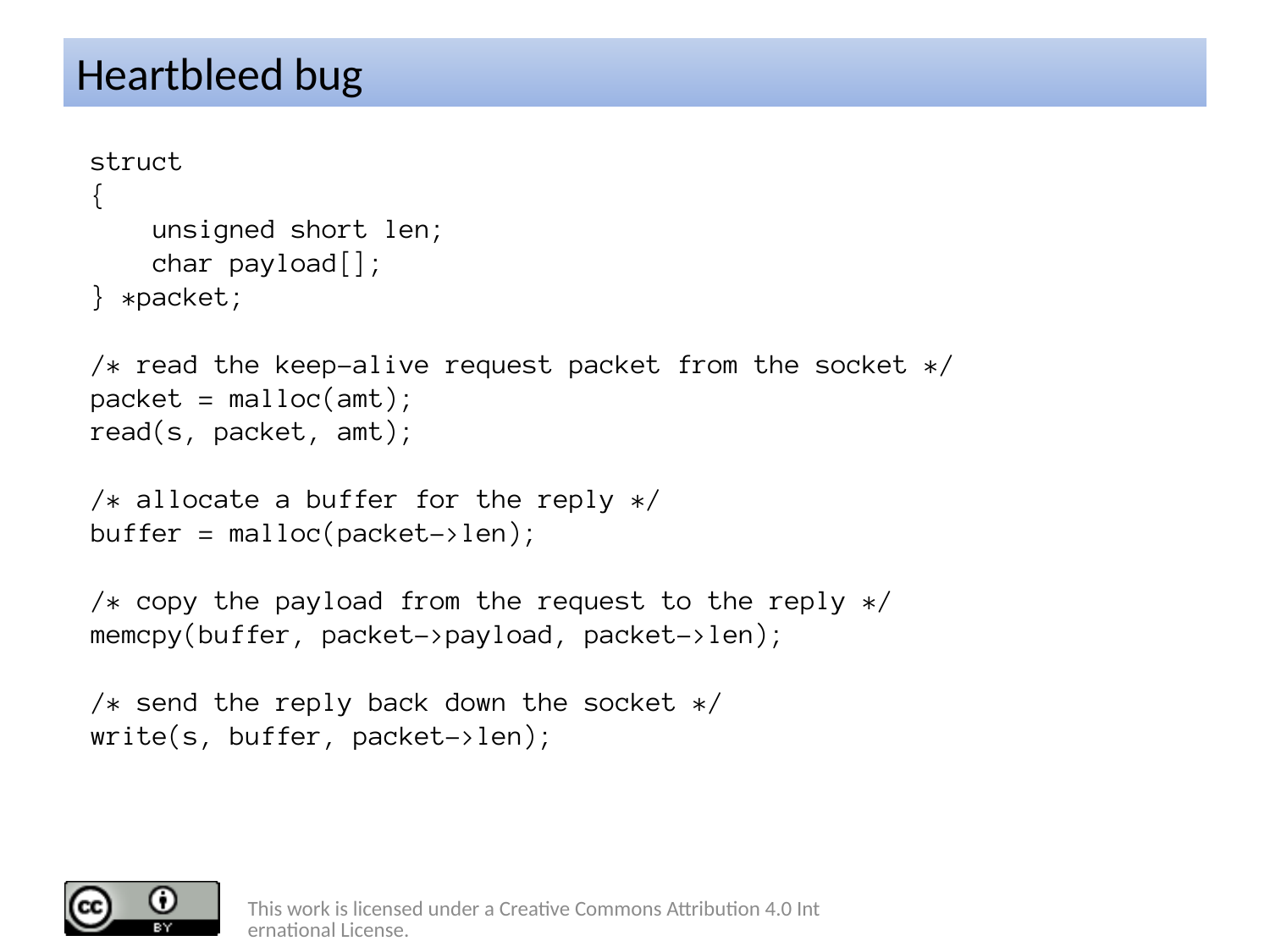

# Heartbleed bug

struct
{
    unsigned short len;
    char payload[];
} *packet;

/* read the keep-alive request packet from the socket */
packet = malloc(amt);
read(s, packet, amt);

/* allocate a buffer for the reply */
buffer = malloc(packet->len);

/* copy the payload from the request to the reply */
memcpy(buffer, packet->payload, packet->len);

/* send the reply back down the socket */
write(s, buffer, packet->len);
This work is licensed under a Creative Commons Attribution 4.0 International License.